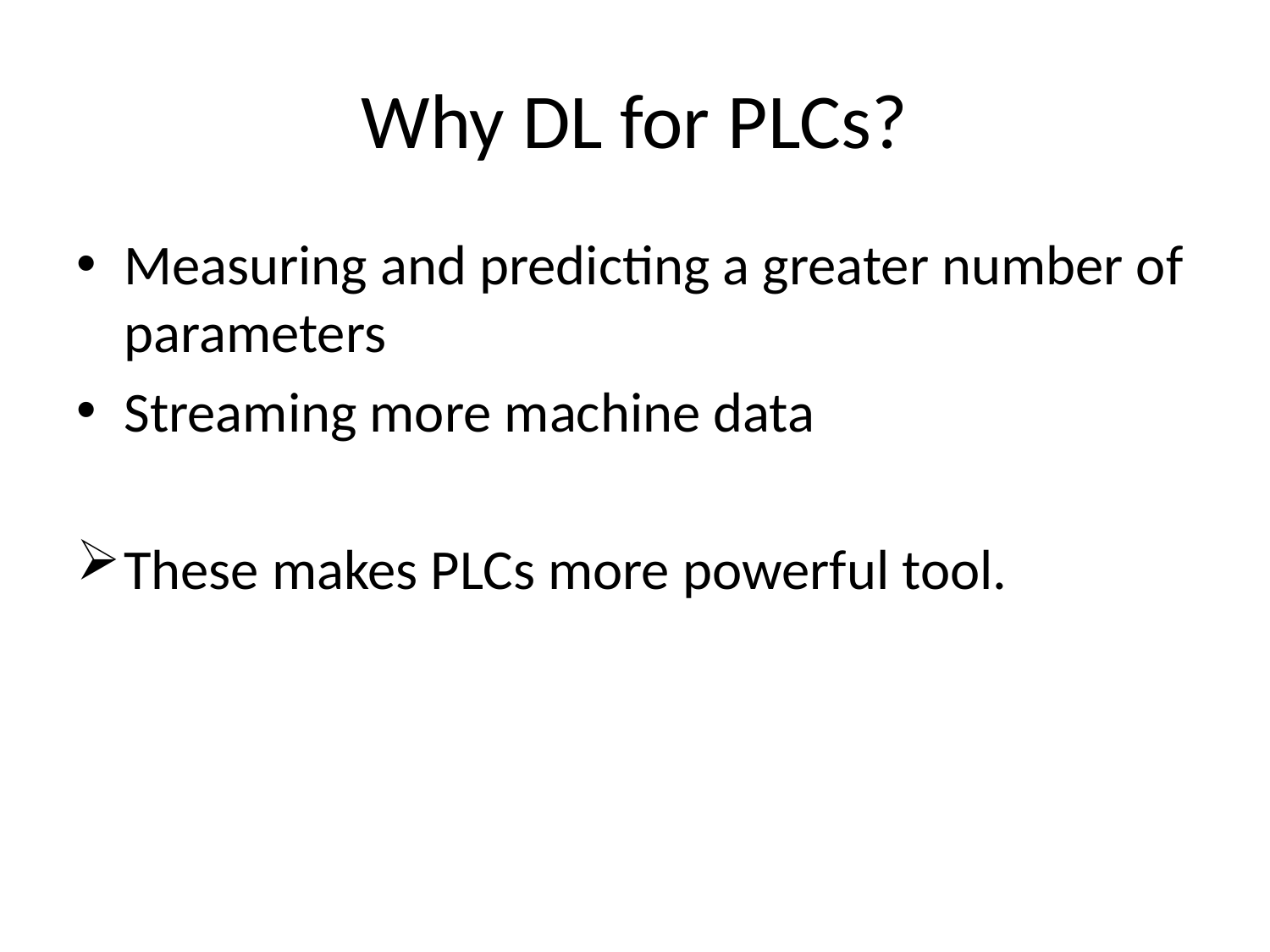

# Why DL for PLCs?
Measuring and predicting a greater number of parameters
Streaming more machine data

These makes PLCs more powerful tool.